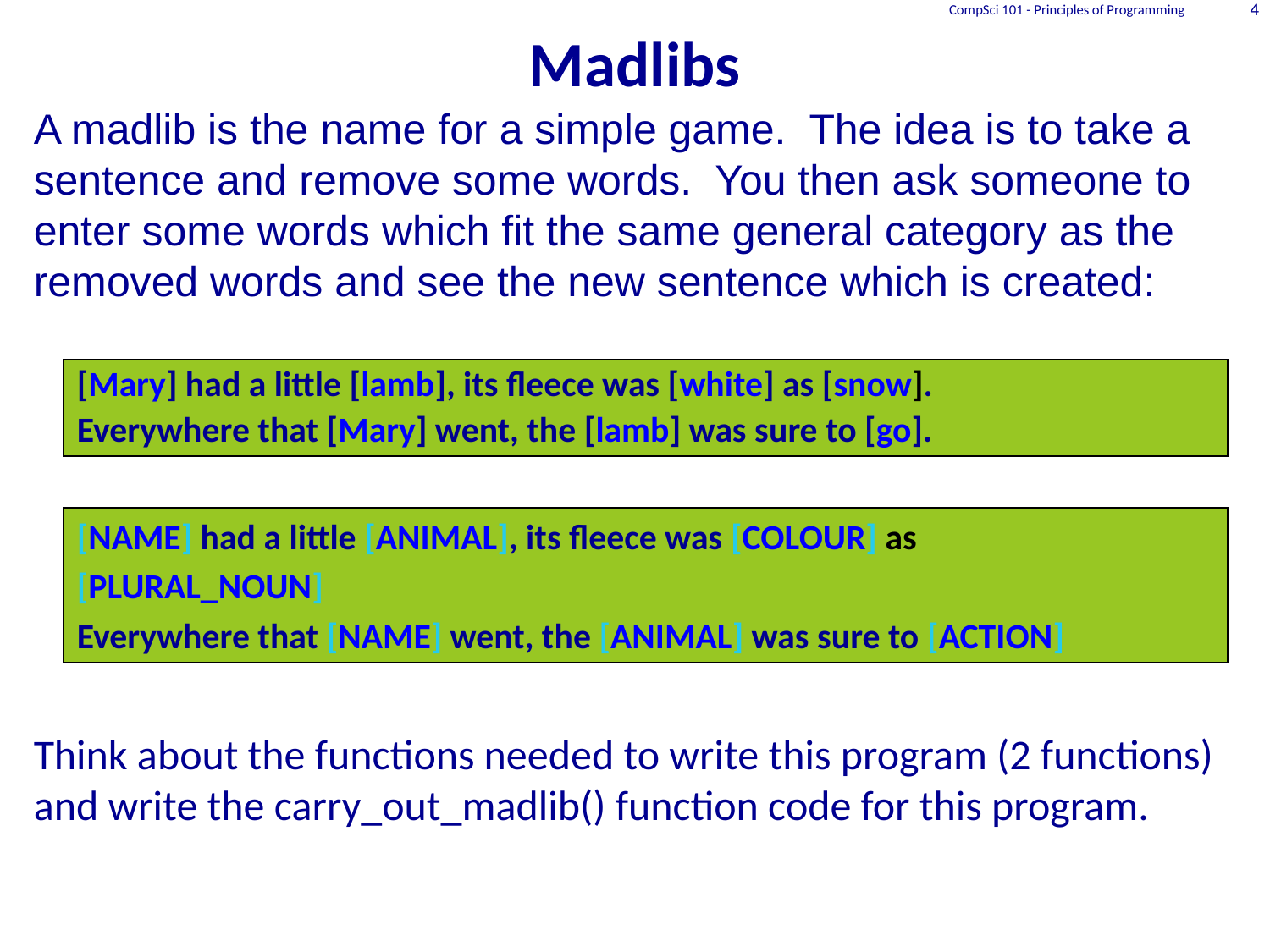

# Madlibs
CompSci 101 - Principles of Programming
4
A madlib is the name for a simple game.  The idea is to take a sentence and remove some words.  You then ask someone to enter some words which fit the same general category as the removed words and see the new sentence which is created:

Think about the functions needed to write this program (2 functions) and write the carry_out_madlib() function code for this program.

[Mary] had a little [lamb], its fleece was [white] as [snow].
Everywhere that [Mary] went, the [lamb] was sure to [go].
[NAME] had a little [ANIMAL], its fleece was [COLOUR] as
[PLURAL_NOUN]
Everywhere that [NAME] went, the [ANIMAL] was sure to [ACTION]